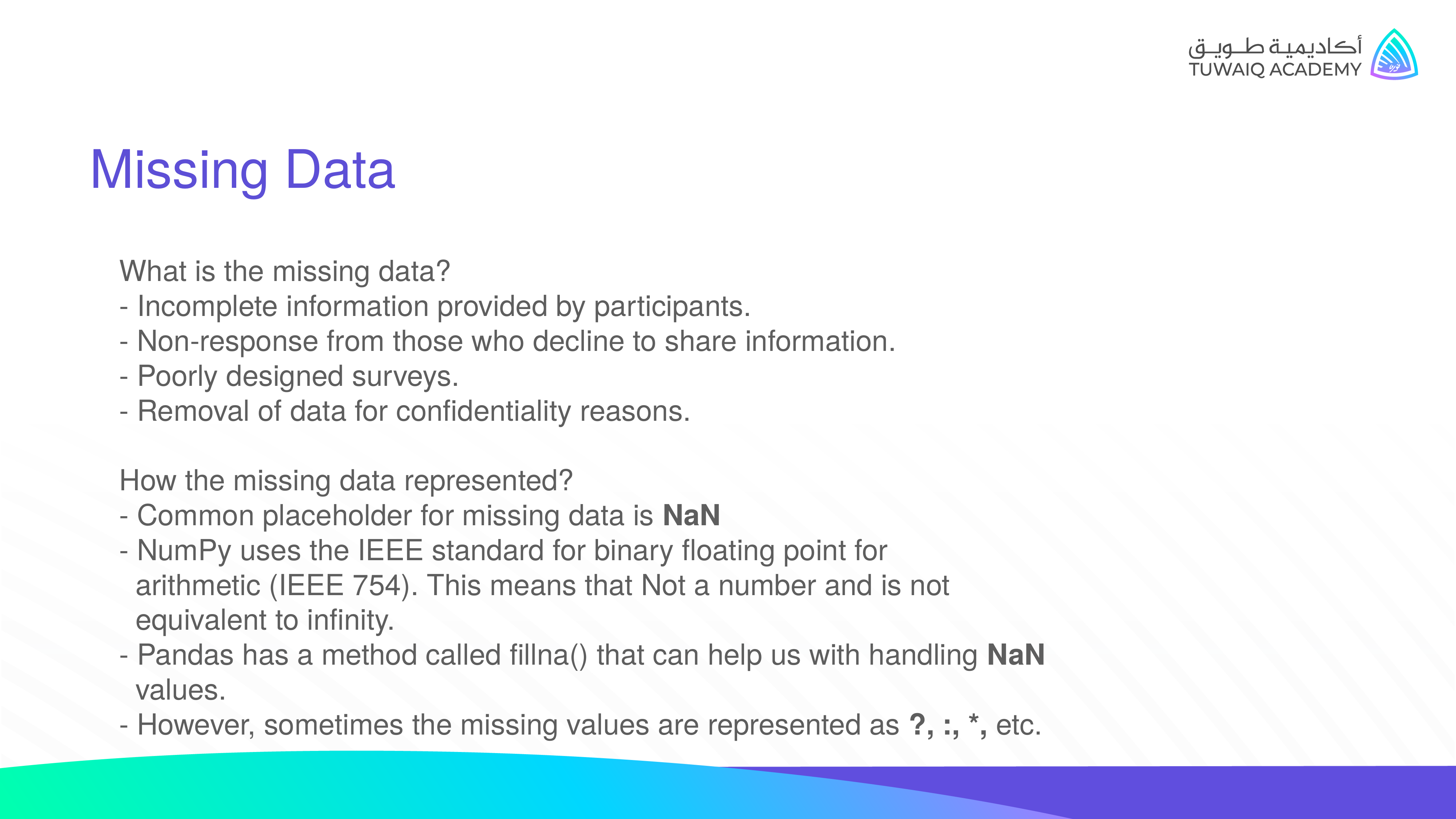

Missing Data

What is the missing data?
- Incomplete information provided by participants.
- Non-response from those who decline to share information.
- Poorly designed surveys.
- Removal of data for confidentiality reasons.

How the missing data represented?
- Common placeholder for missing data is NaN
- NumPy uses the IEEE standard for binary floating point for
  arithmetic (IEEE 754). This means that Not a number and is not
  equivalent to infinity.
- Pandas has a method called fillna() that can help us with handling NaN
  values.
- However, sometimes the missing values are represented as ?, :, *, etc.